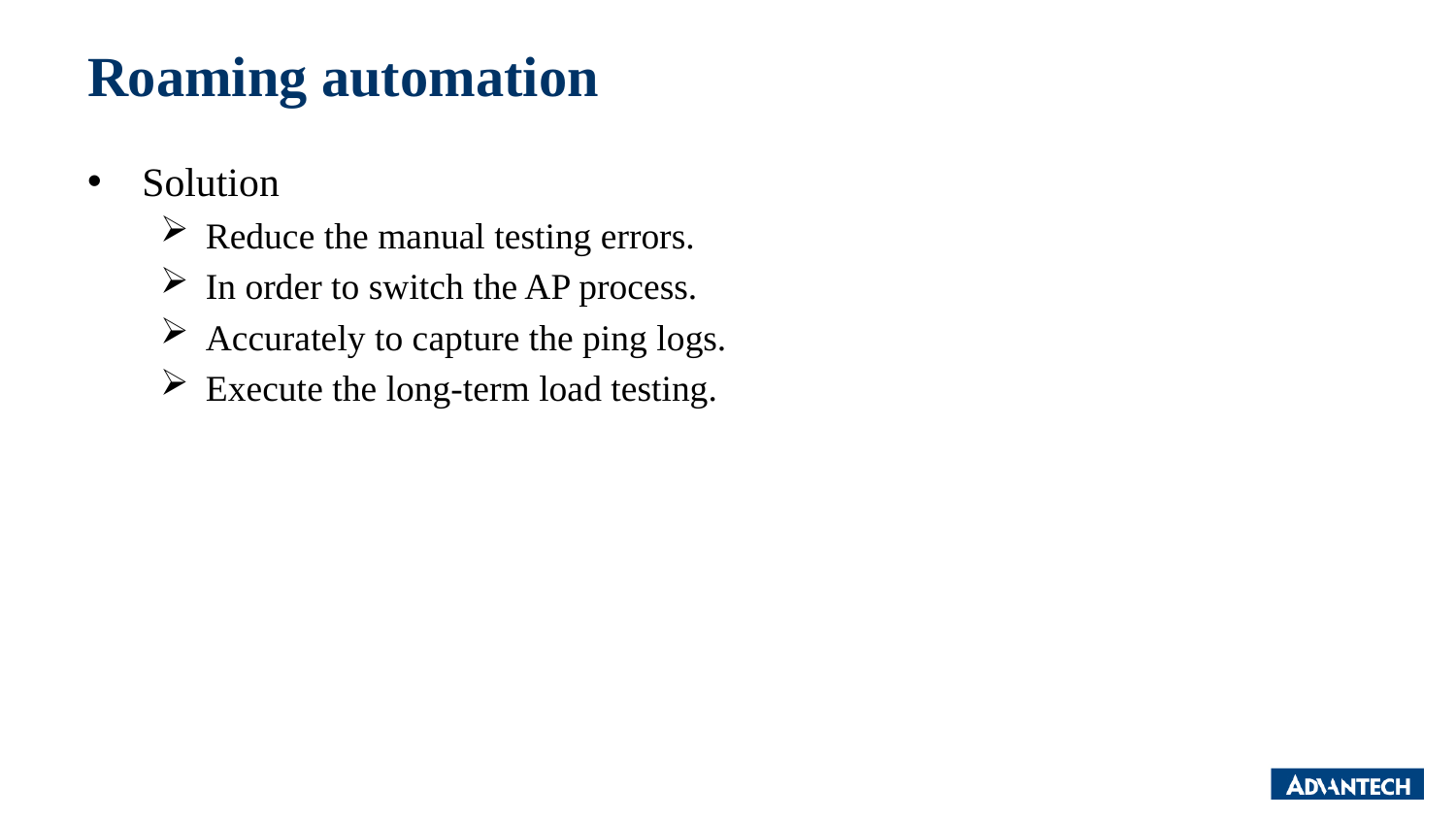

# Roaming automation
Solution
Reduce the manual testing errors.
In order to switch the AP process.
Accurately to capture the ping logs.
Execute the long-term load testing.